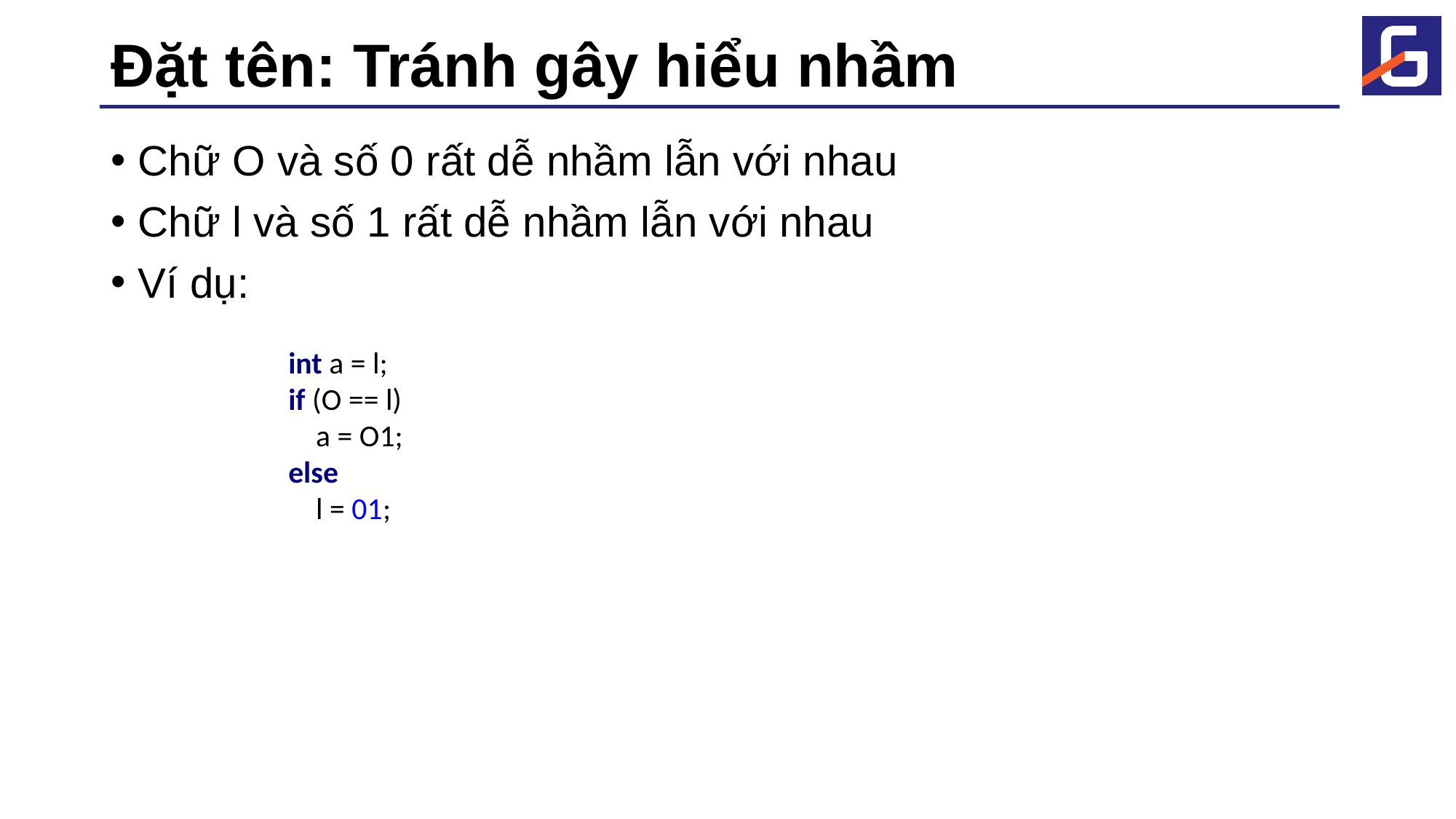

# Đặt tên: Tránh gây hiểu nhầm
Chữ O và số 0 rất dễ nhầm lẫn với nhau
Chữ l và số 1 rất dễ nhầm lẫn với nhau
Ví dụ:
int a = l;
if (O == l)
    a = O1;
else
    l = 01;